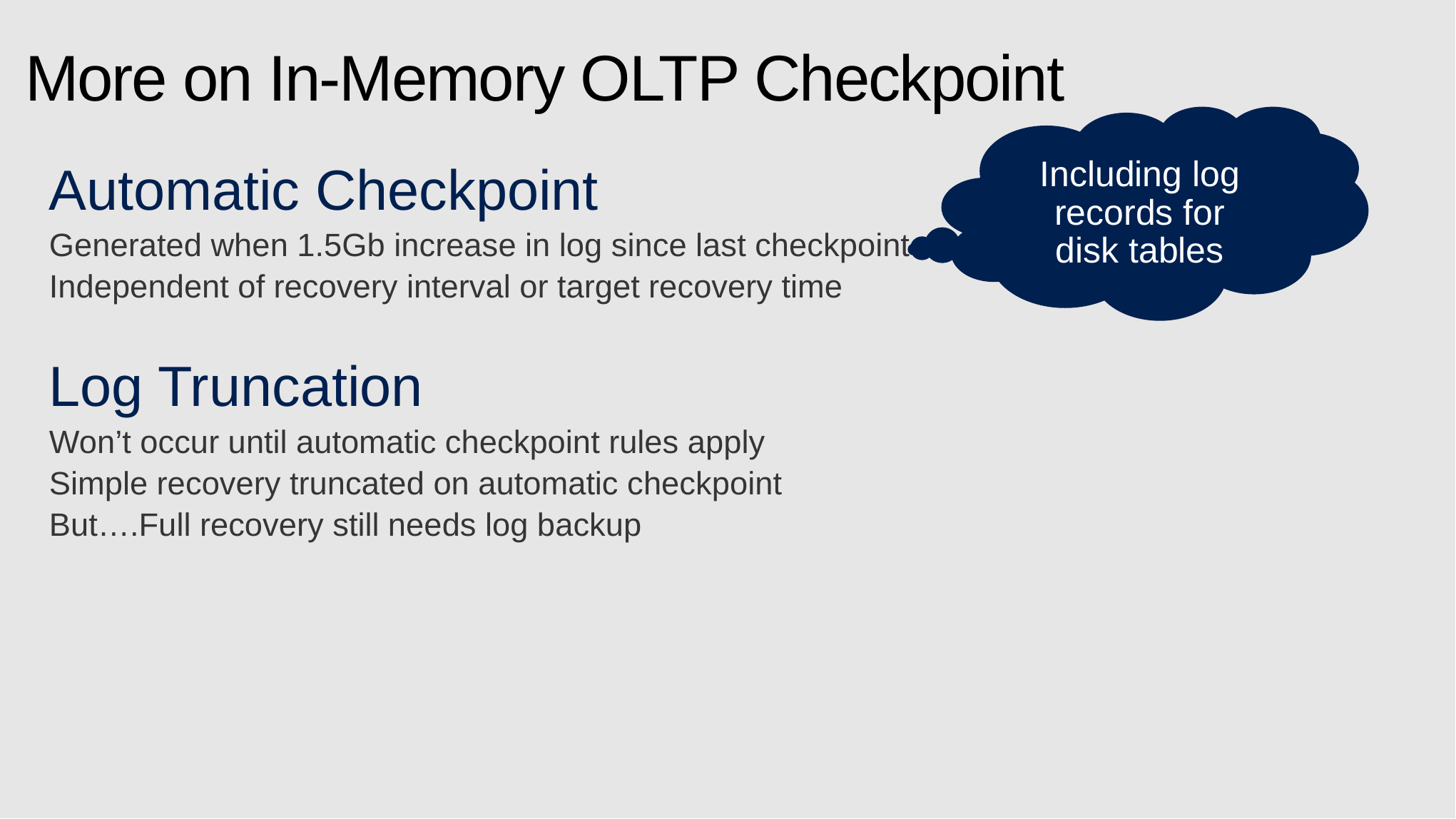

# More on In-Memory OLTP Checkpoint
Including log records for disk tables
Automatic Checkpoint
Generated when 1.5Gb increase in log since last checkpoint
Independent of recovery interval or target recovery time

Log Truncation
Won’t occur until automatic checkpoint rules apply
Simple recovery truncated on automatic checkpoint
But….Full recovery still needs log backup